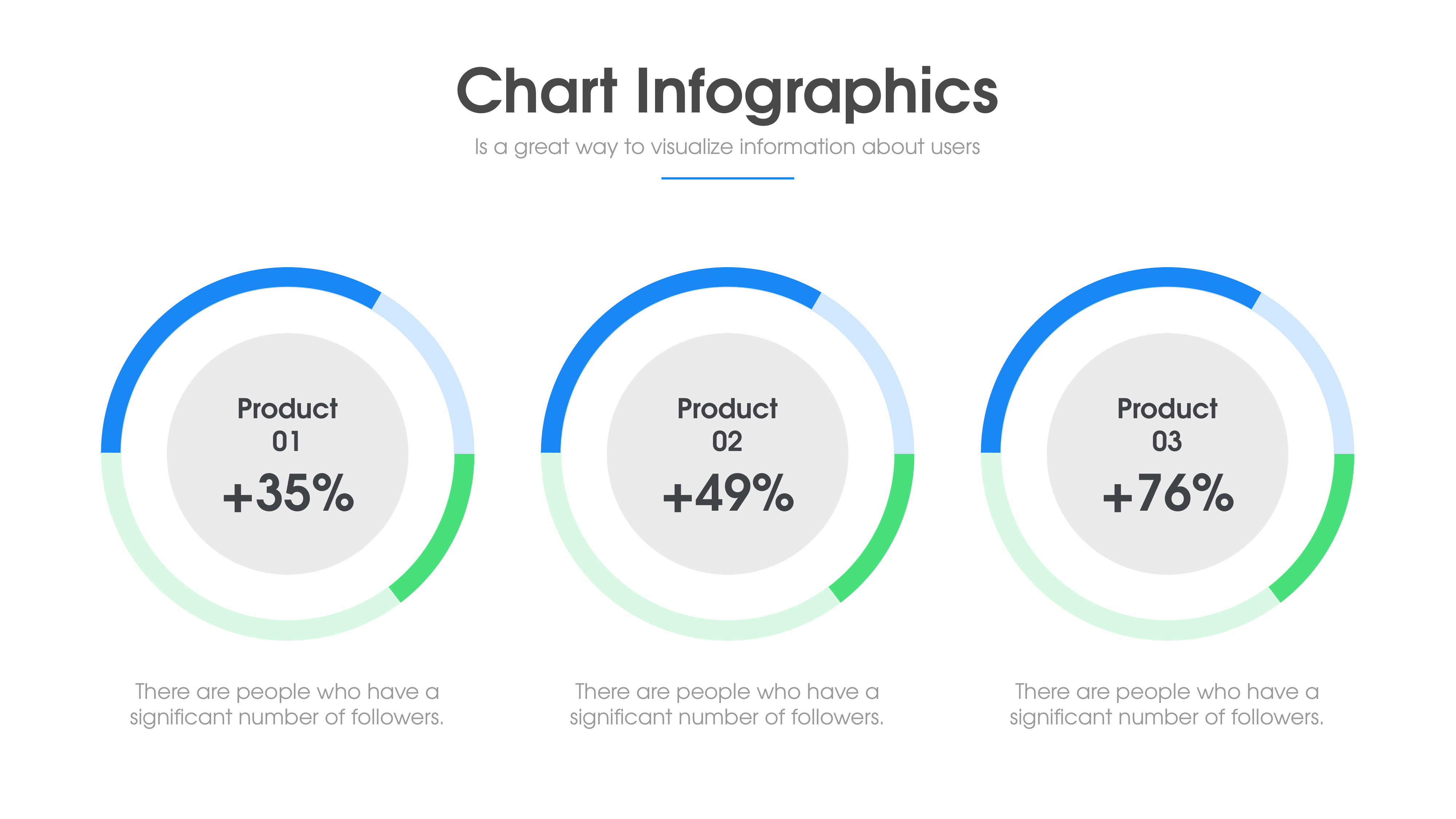

Chart Infographics
Is a great way to visualize information about users

Product 01
Product 02
Product 03
+35%
+49%
+76%
There are people who have a significant number of followers.
There are people who have a significant number of followers.
There are people who have a significant number of followers.